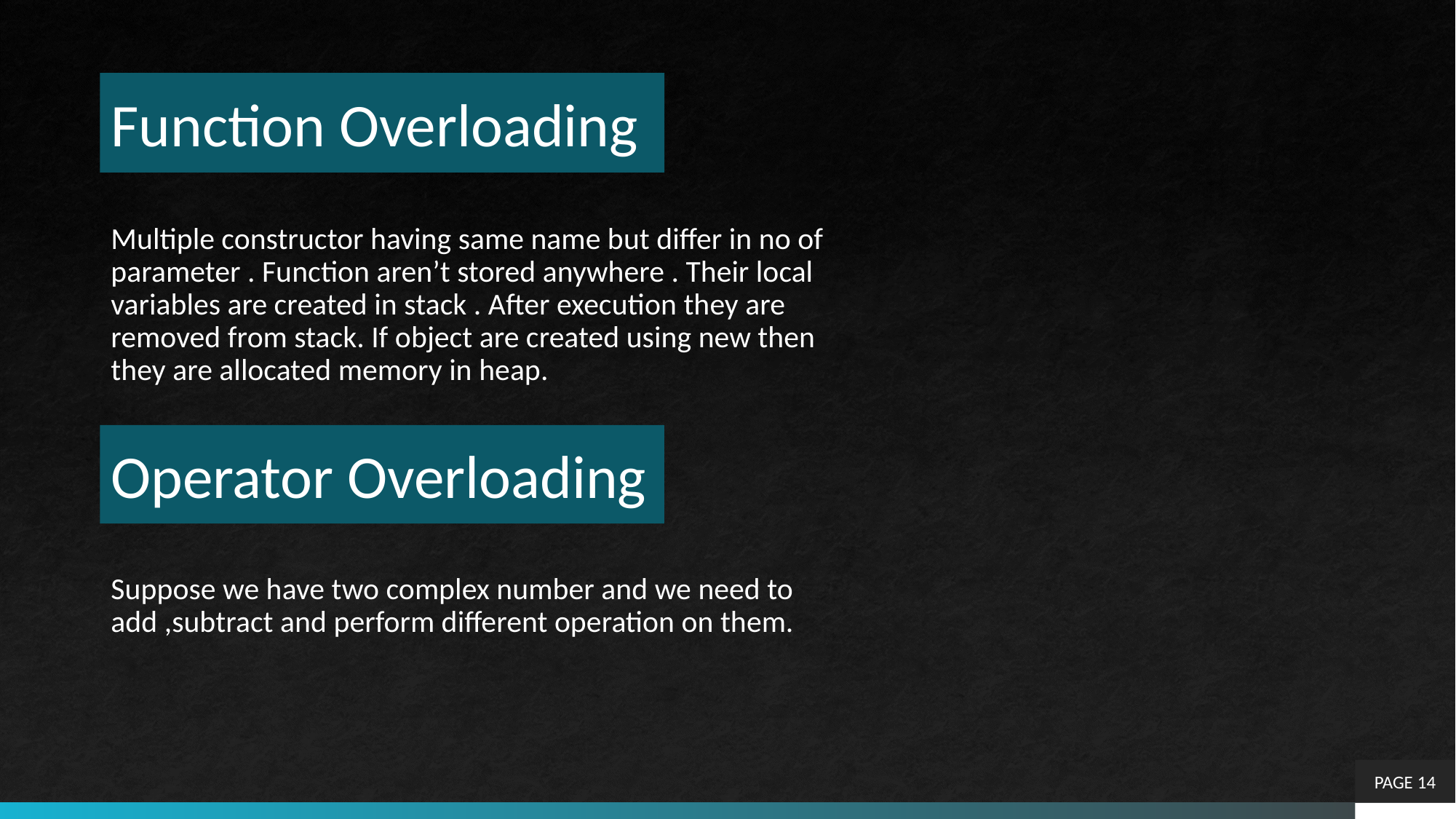

# Function Overloading
Multiple constructor having same name but differ in no of parameter . Function aren’t stored anywhere . Their local variables are created in stack . After execution they are removed from stack. If object are created using new then they are allocated memory in heap.

Operator Overloading
Suppose we have two complex number and we need to add ,subtract and perform different operation on them.
PAGE 14